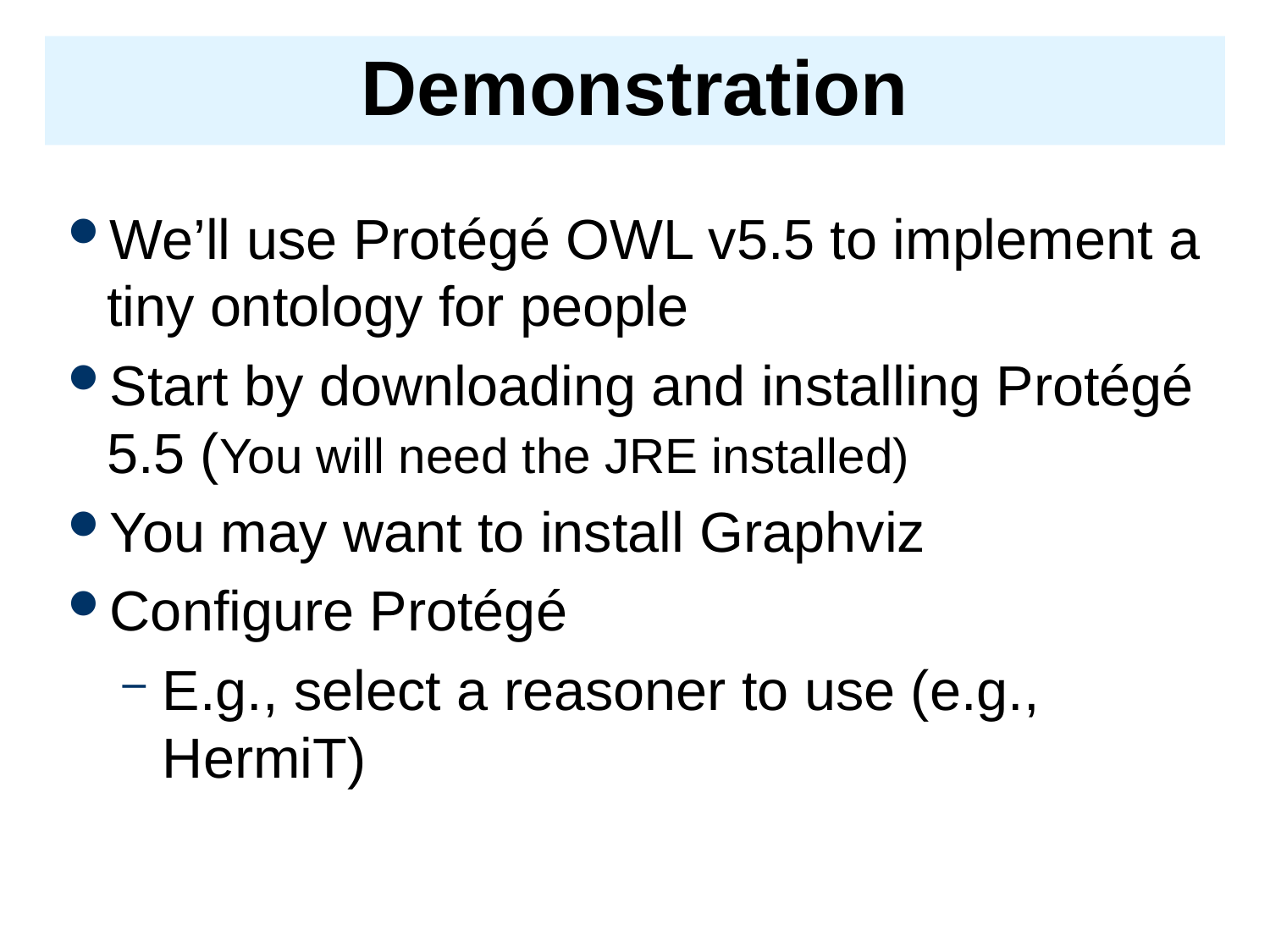

# Demonstration
We’ll use Protégé OWL v5.5 to implement a tiny ontology for people
Start by downloading and installing Protégé 5.5 (You will need the JRE installed)
You may want to install Graphviz
Configure Protégé
E.g., select a reasoner to use (e.g., HermiT)